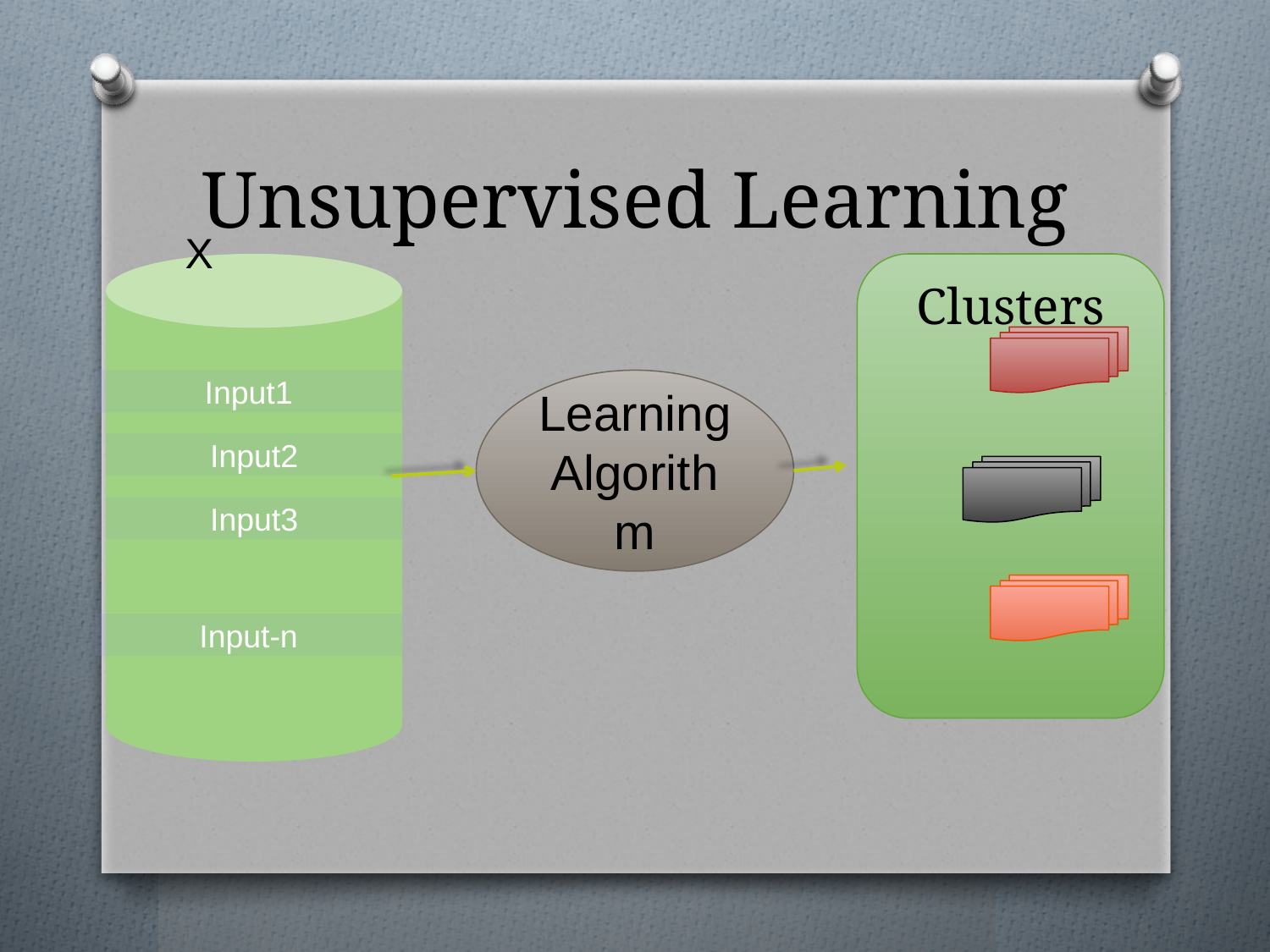

# Unsupervised Learning
X

Clusters

Input1
Learning Algorithm
Input2

Input3

Input-n